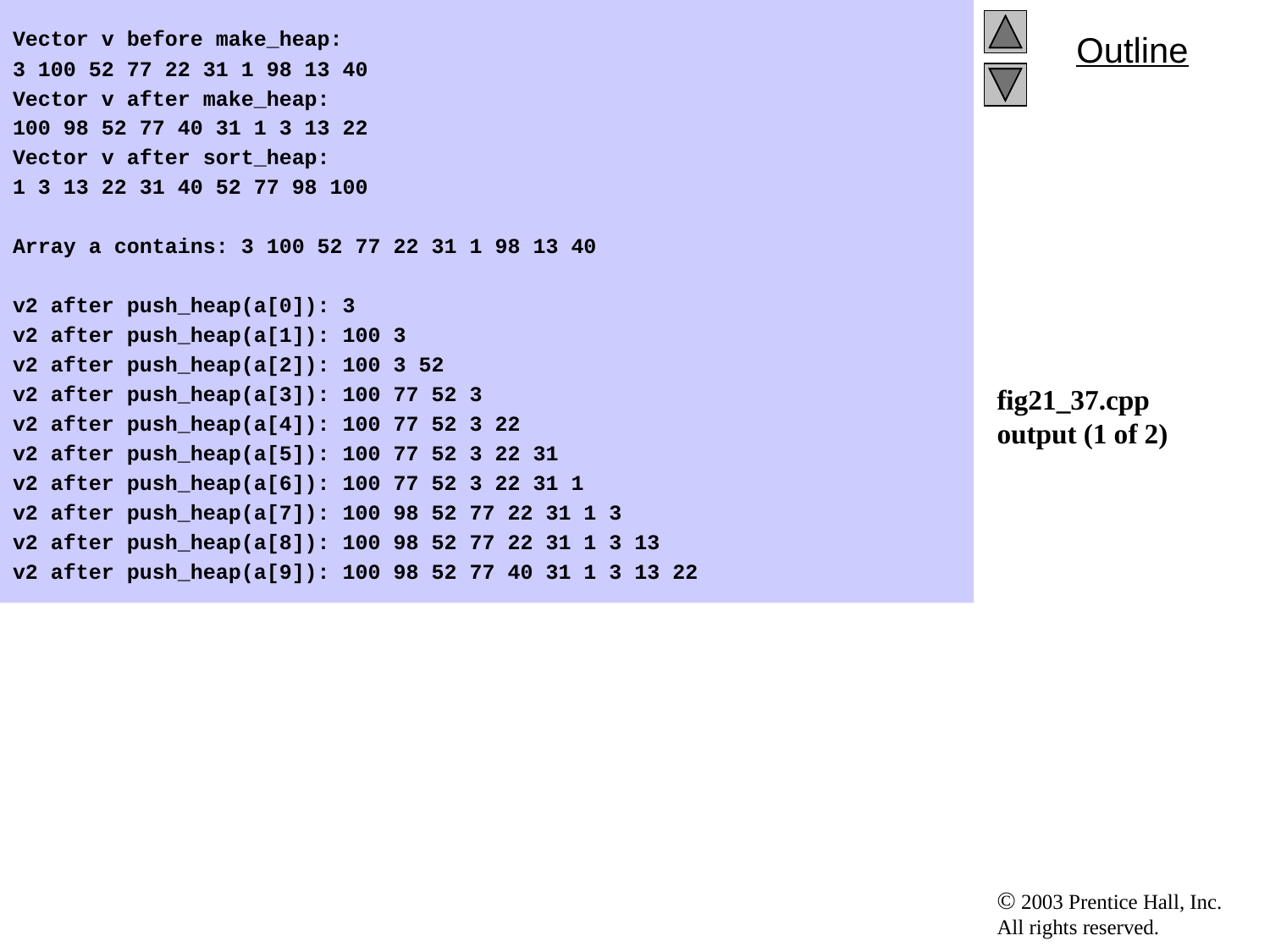

Vector v before make_heap:
3 100 52 77 22 31 1 98 13 40
Vector v after make_heap:
100 98 52 77 40 31 1 3 13 22
Vector v after sort_heap:
1 3 13 22 31 40 52 77 98 100

Array a contains: 3 100 52 77 22 31 1 98 13 40

v2 after push_heap(a[0]): 3
v2 after push_heap(a[1]): 100 3
v2 after push_heap(a[2]): 100 3 52
v2 after push_heap(a[3]): 100 77 52 3
v2 after push_heap(a[4]): 100 77 52 3 22
v2 after push_heap(a[5]): 100 77 52 3 22 31
v2 after push_heap(a[6]): 100 77 52 3 22 31 1
v2 after push_heap(a[7]): 100 98 52 77 22 31 1 3
v2 after push_heap(a[8]): 100 98 52 77 22 31 1 3 13
v2 after push_heap(a[9]): 100 98 52 77 40 31 1 3 13 22

# fig21_37.cpp output (1 of 2)